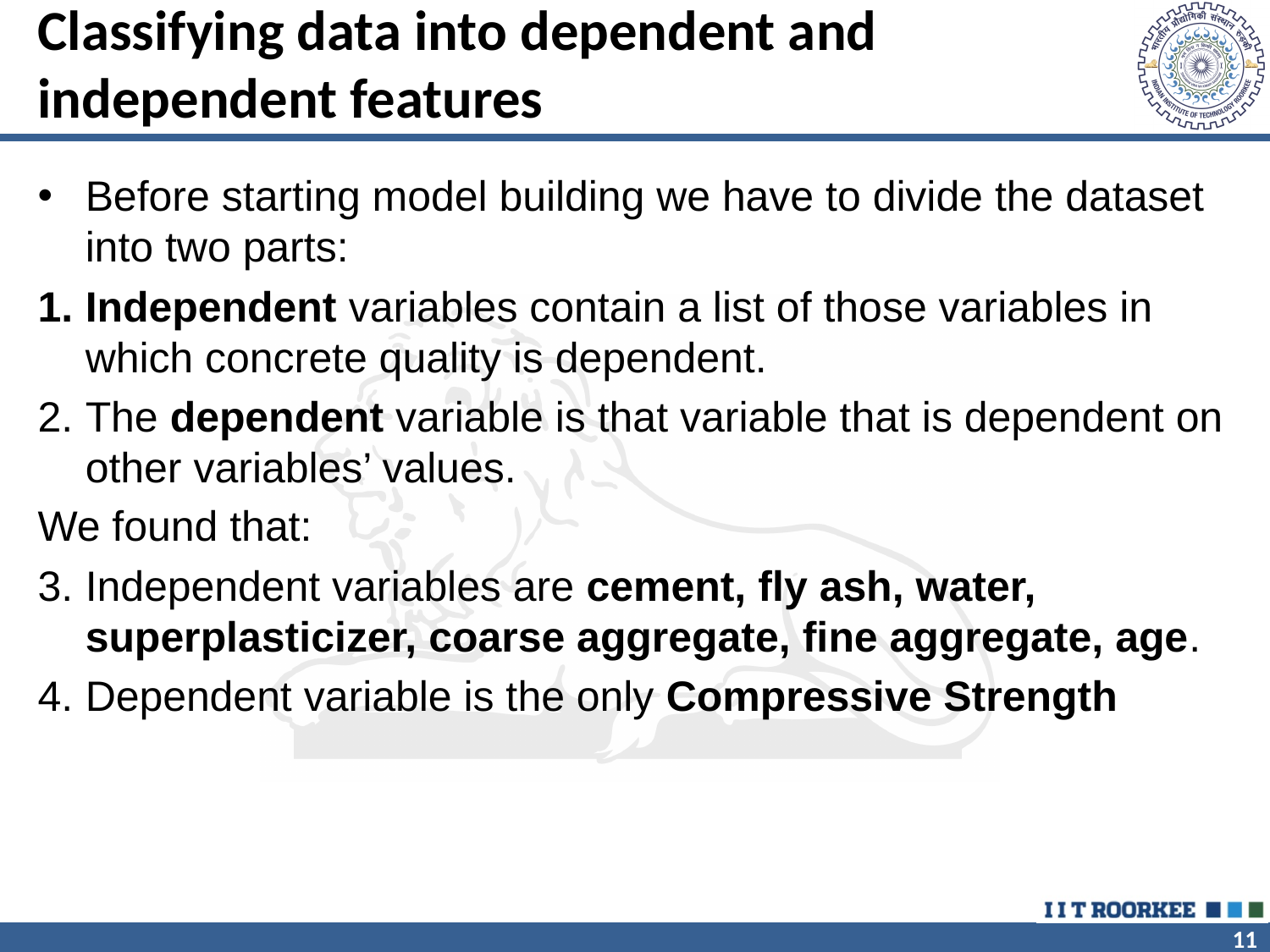

# Classifying data into dependent and independent features
Before starting model building we have to divide the dataset into two parts:
Independent variables contain a list of those variables in which concrete quality is dependent.
The dependent variable is that variable that is dependent on other variables’ values.
We found that:
Independent variables are cement, fly ash, water, superplasticizer, coarse aggregate, fine aggregate, age.
Dependent variable is the only Compressive Strength